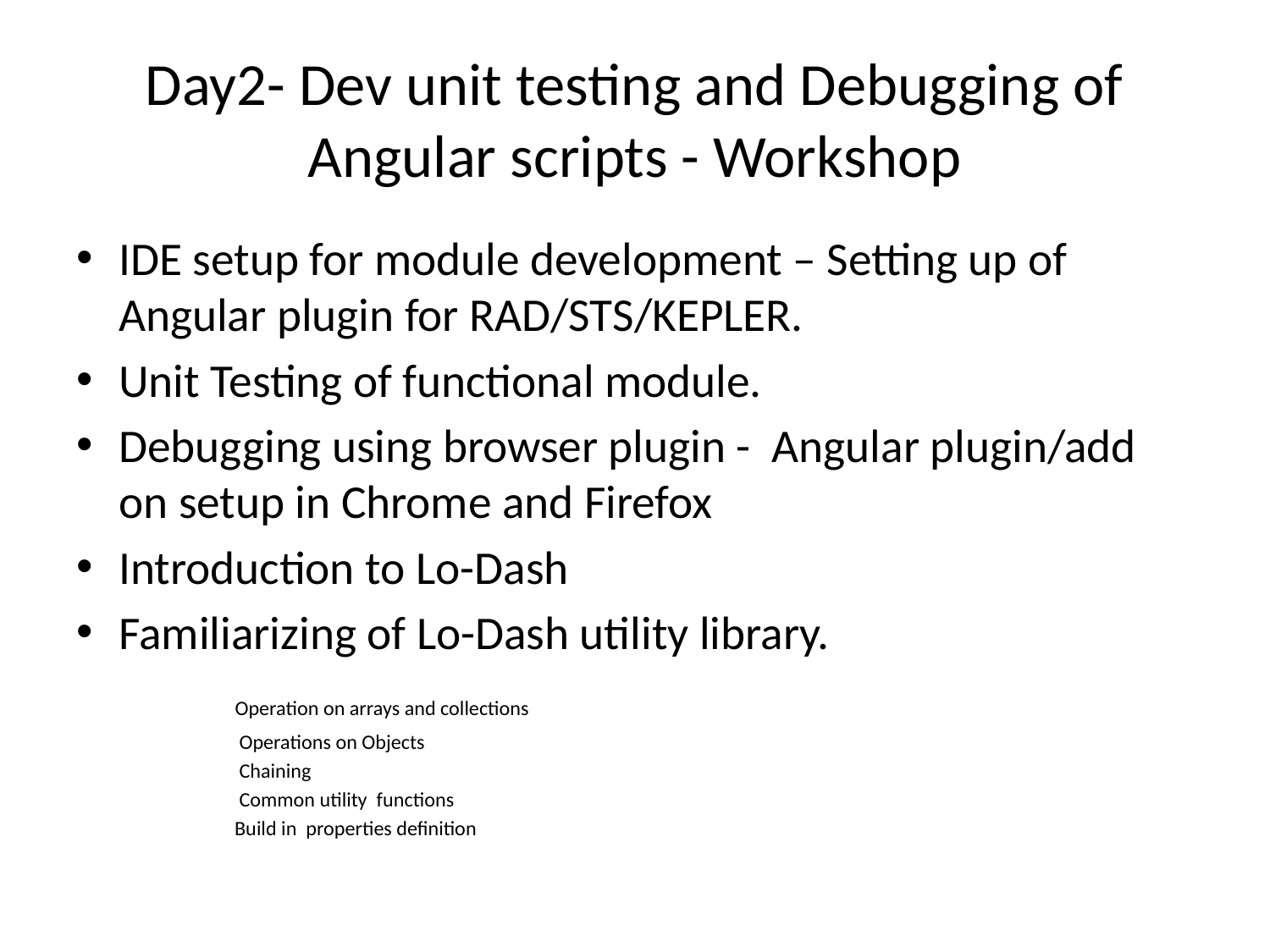

# Day2- Dev unit testing and Debugging of Angular scripts - Workshop
IDE setup for module development – Setting up of Angular plugin for RAD/STS/KEPLER.
Unit Testing of functional module.
Debugging using browser plugin -  Angular plugin/add on setup in Chrome and Firefox
Introduction to Lo-Dash
Familiarizing of Lo-Dash utility library.
               Operation on arrays and collections
                                   Operations on Objects
                                   Chaining
                                   Common utility  functions
                                  Build in  properties definition